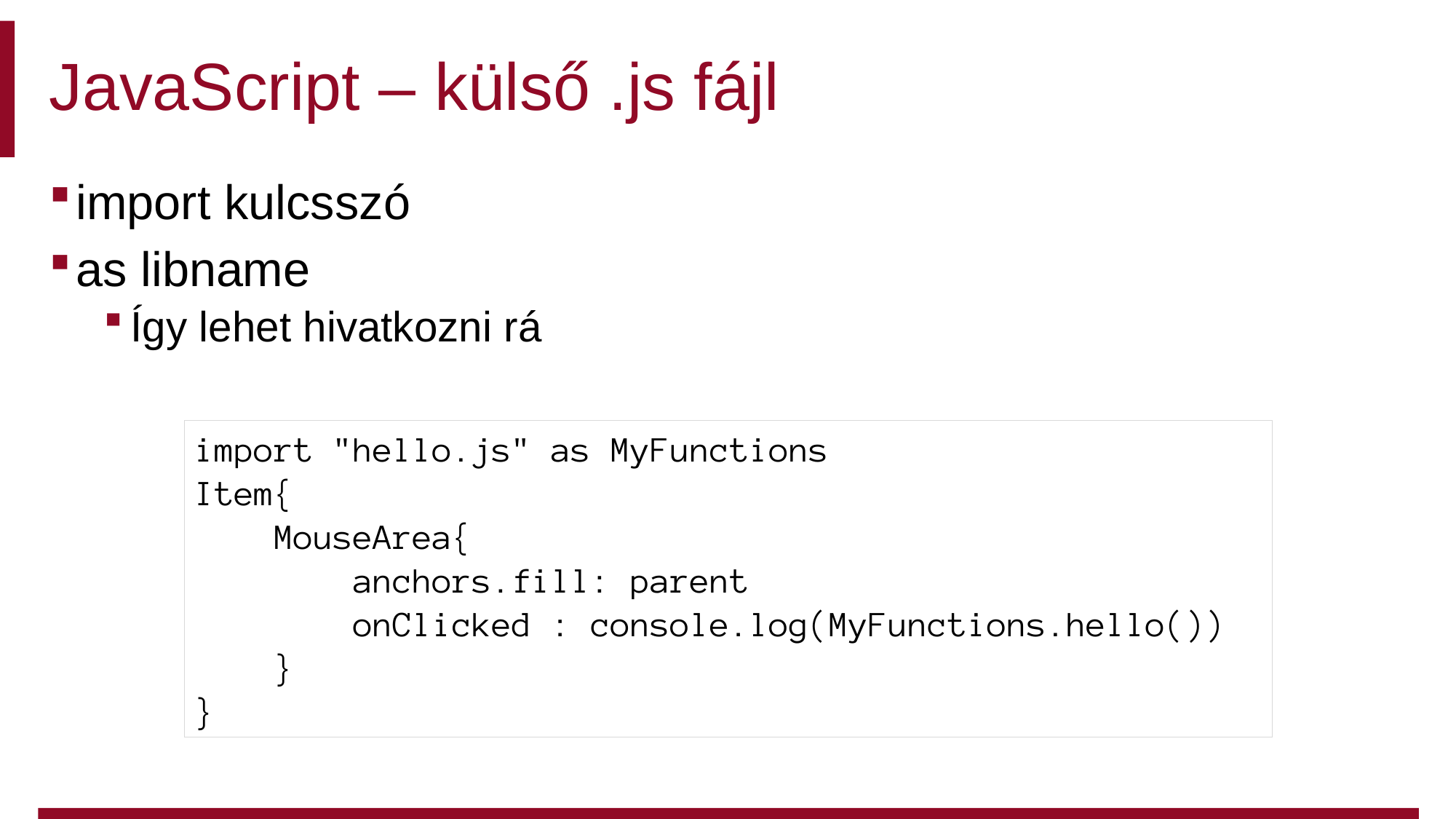

# JavaScript – külső .js fájl
import kulcsszó
as libname
Így lehet hivatkozni rá

import "hello.js" as MyFunctions
Item{
    MouseArea{
        anchors.fill: parent
        onClicked : console.log(MyFunctions.hello())
    }
}